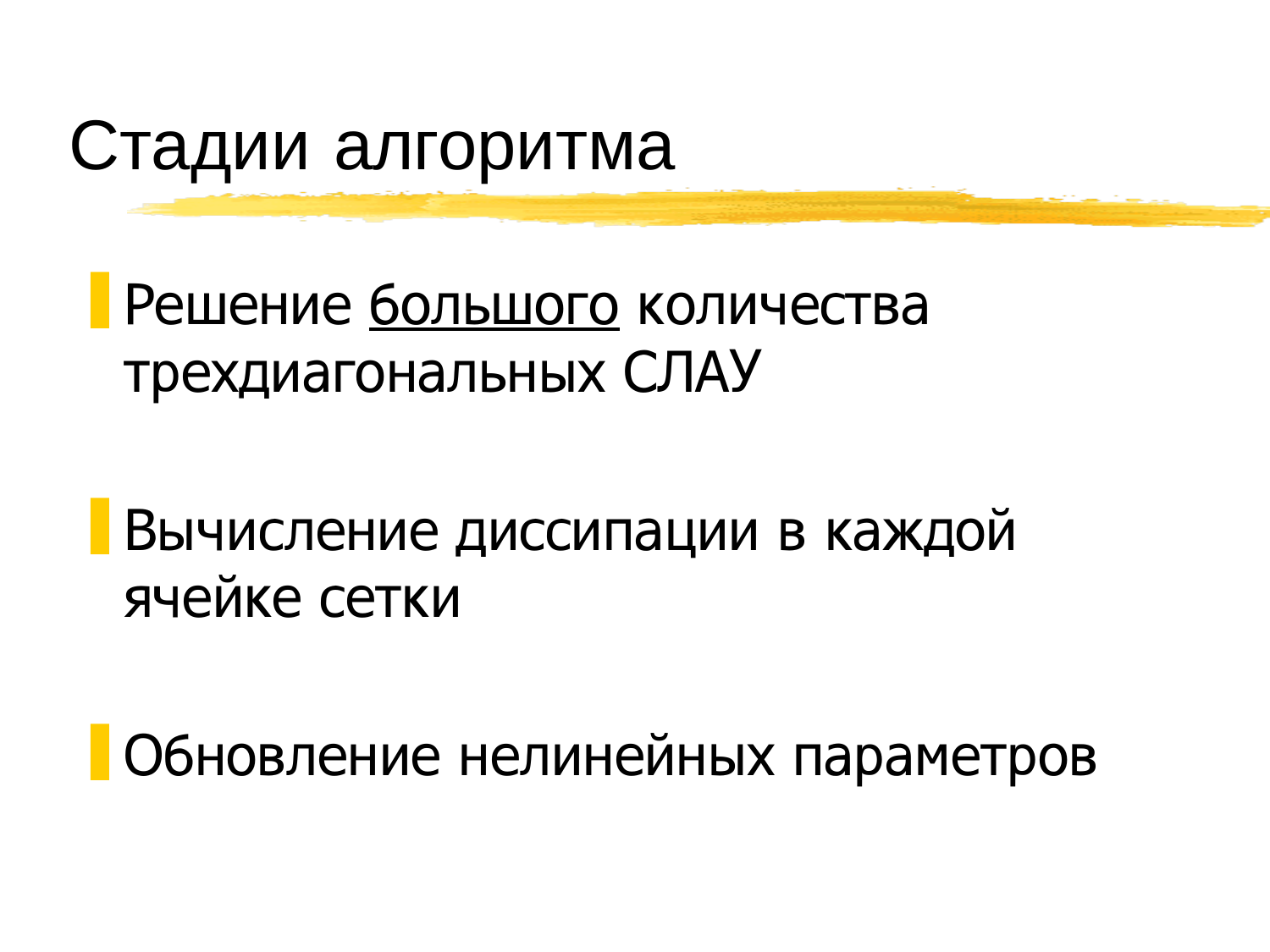

# Стадии алгоритма
Решение большого количества трехдиагональных СЛАУ

Вычисление диссипации в каждой ячейке сетки

Обновление нелинейных параметров